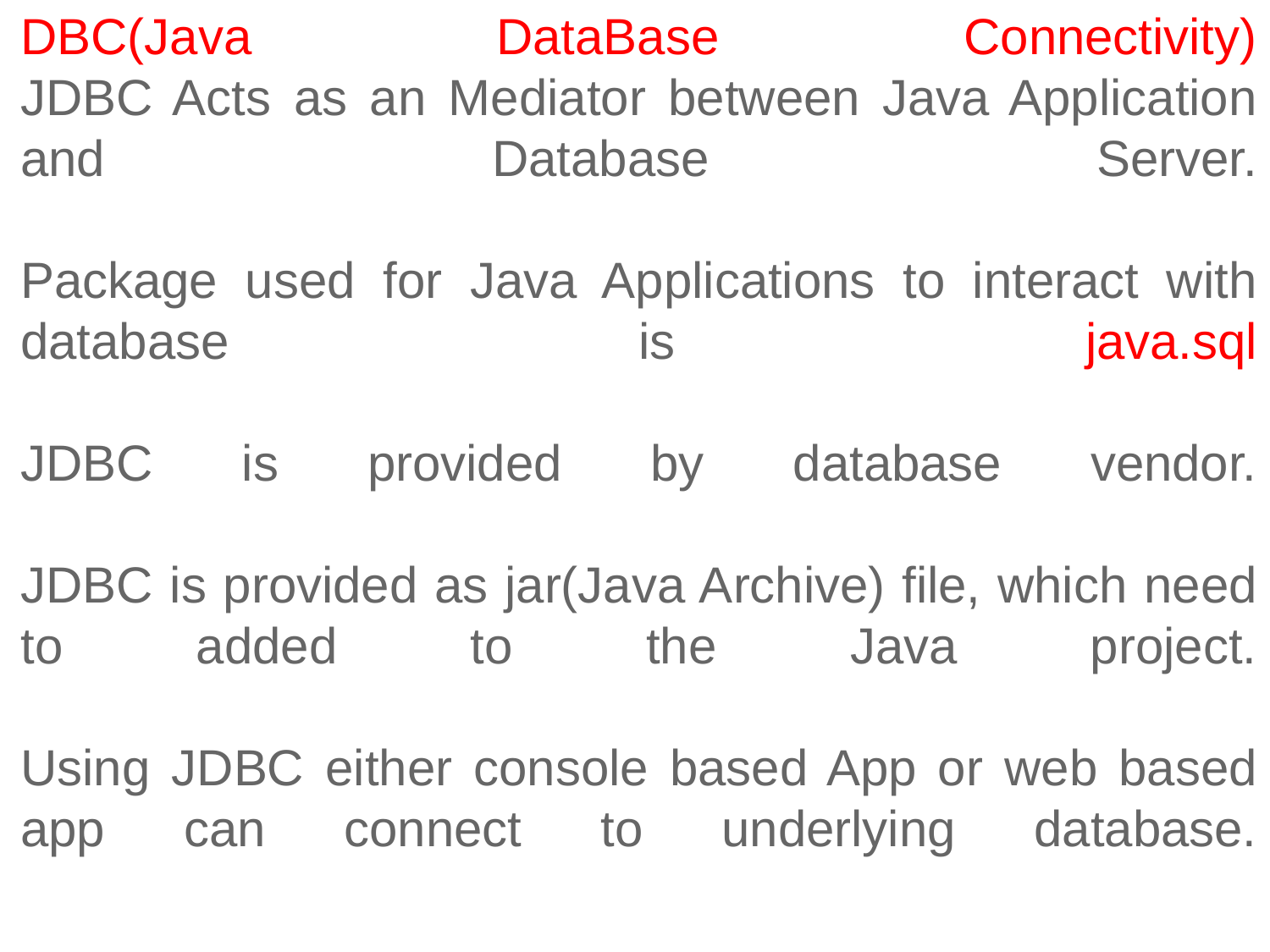

# DBC(Java DataBase Connectivity) JDBC Acts as an Mediator between Java Application and Database Server. Package used for Java Applications to interact with database is java.sql JDBC is provided by database vendor. JDBC is provided as jar(Java Archive) file, which need to added to the Java project. Using JDBC either console based App or web based app can connect to underlying database.